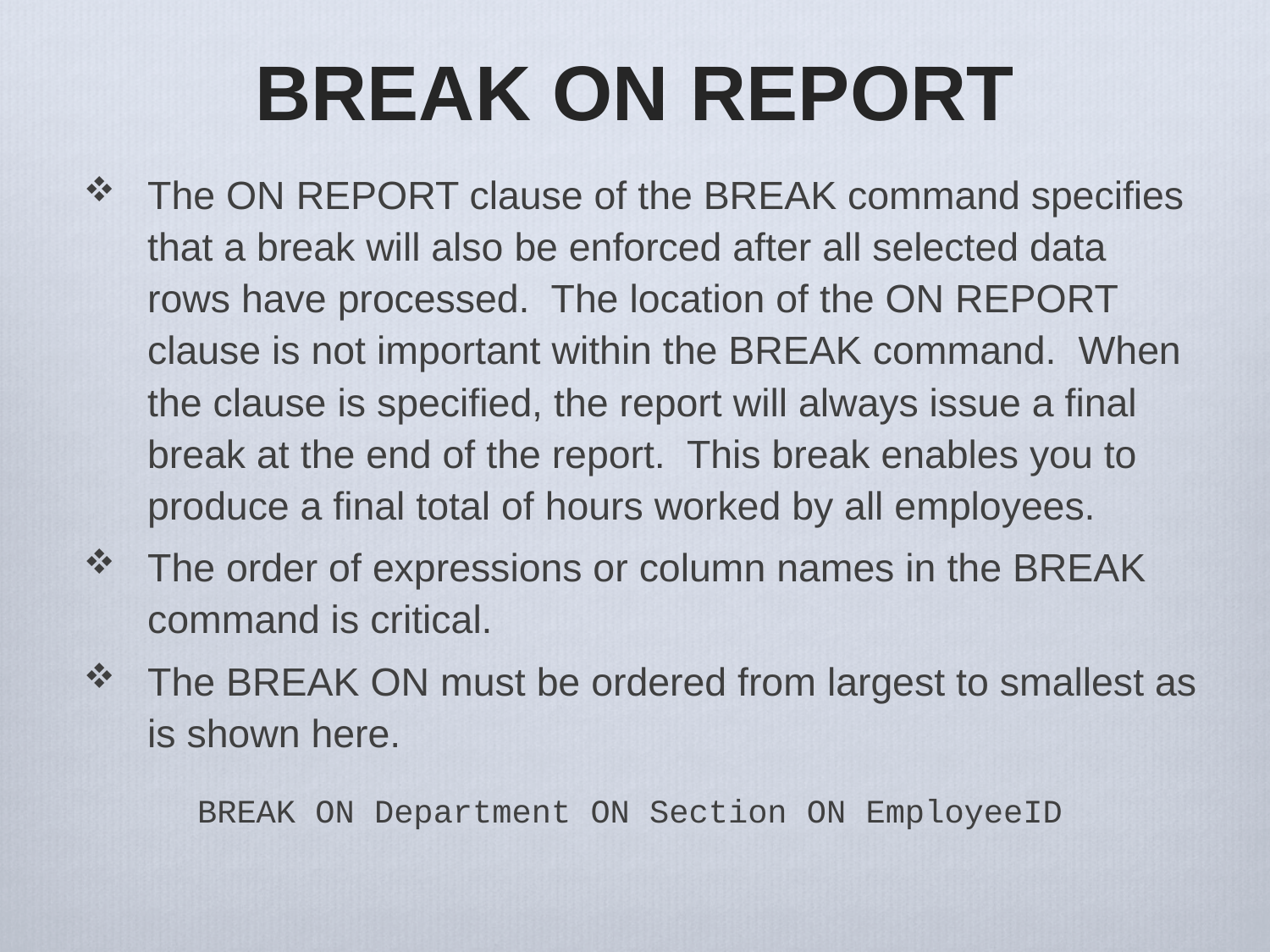

# BREAK ON REPORT
The ON REPORT clause of the BREAK command specifies that a break will also be enforced after all selected data rows have processed.  The location of the ON REPORT clause is not important within the BREAK command.  When the clause is specified, the report will always issue a final break at the end of the report.  This break enables you to produce a final total of hours worked by all employees.
The order of expressions or column names in the BREAK command is critical.
The BREAK ON must be ordered from largest to smallest as is shown here.
BREAK ON Department ON Section ON EmployeeID